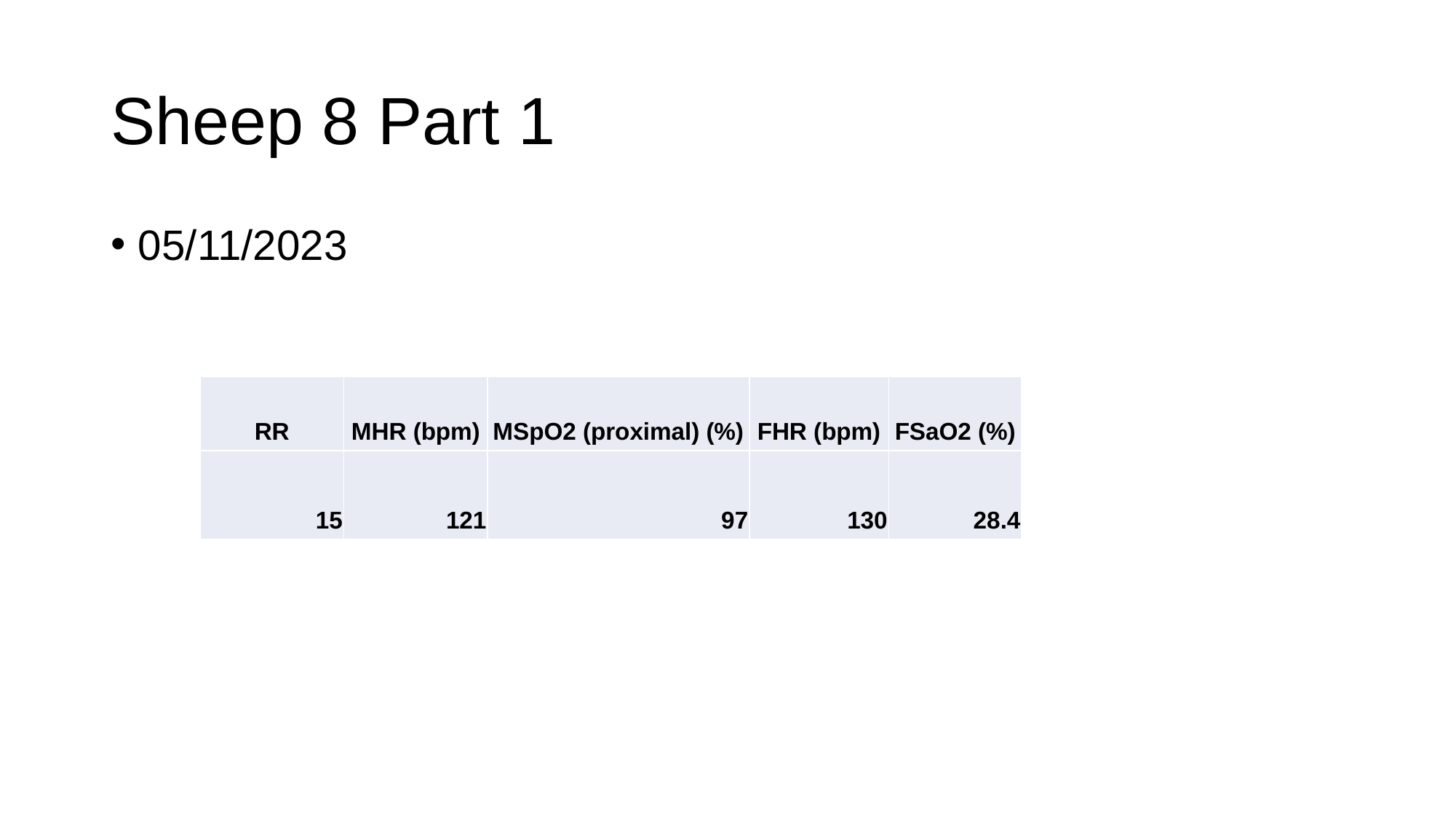

# Sheep 8 Part 1
05/11/2023

| RR | MHR (bpm) | MSpO2 (proximal) (%) | FHR (bpm) | FSaO2 (%) |
| --- | --- | --- | --- | --- |
| 15 | 121 | 97 | 130 | 28.4 |